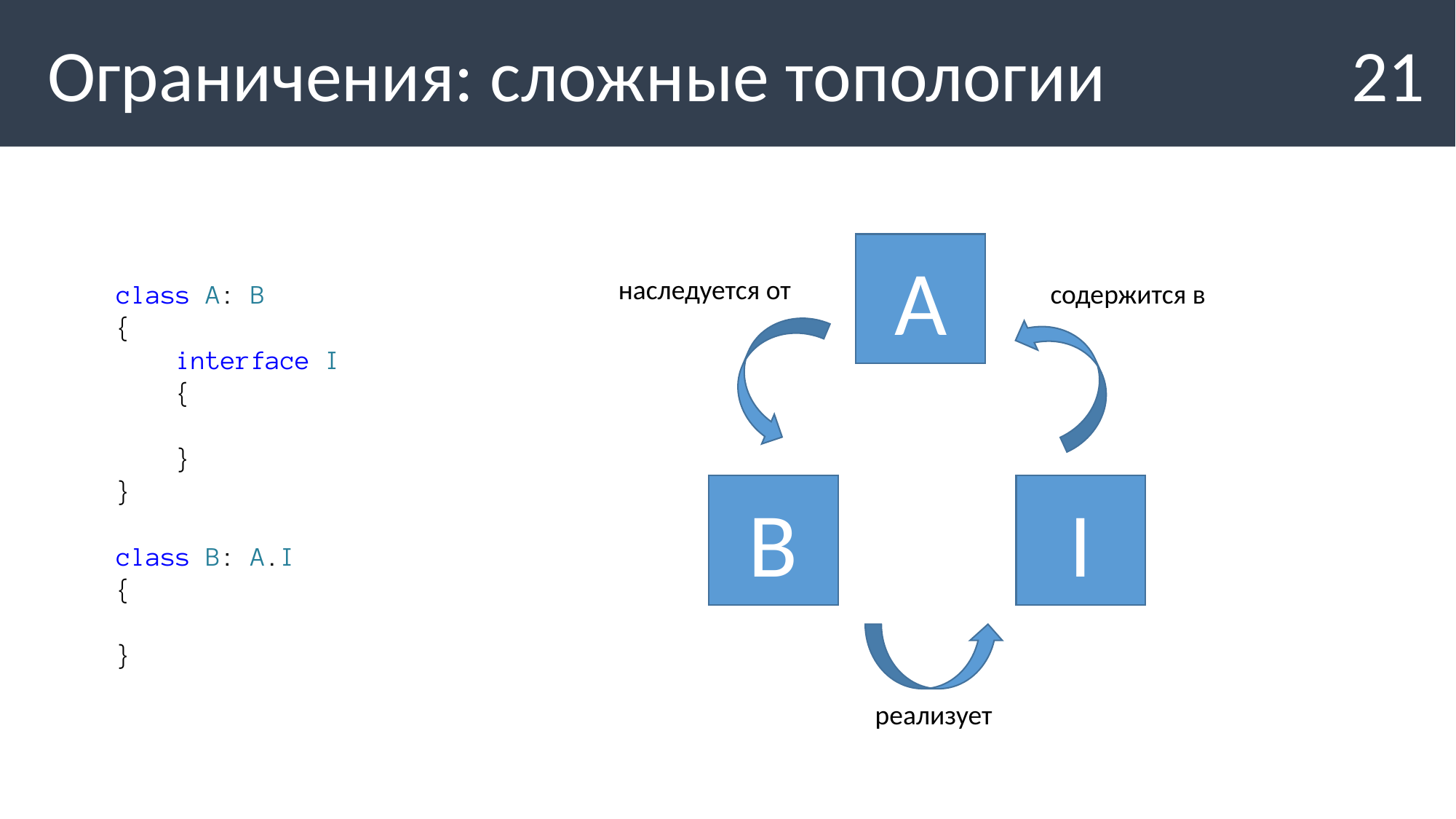

Ограничения: сложные топологии
21
A
наследуется от
содержится в

I
B

реализует
class A: B
{
    interface I
    {
    }
}
class B: A.I
{
}